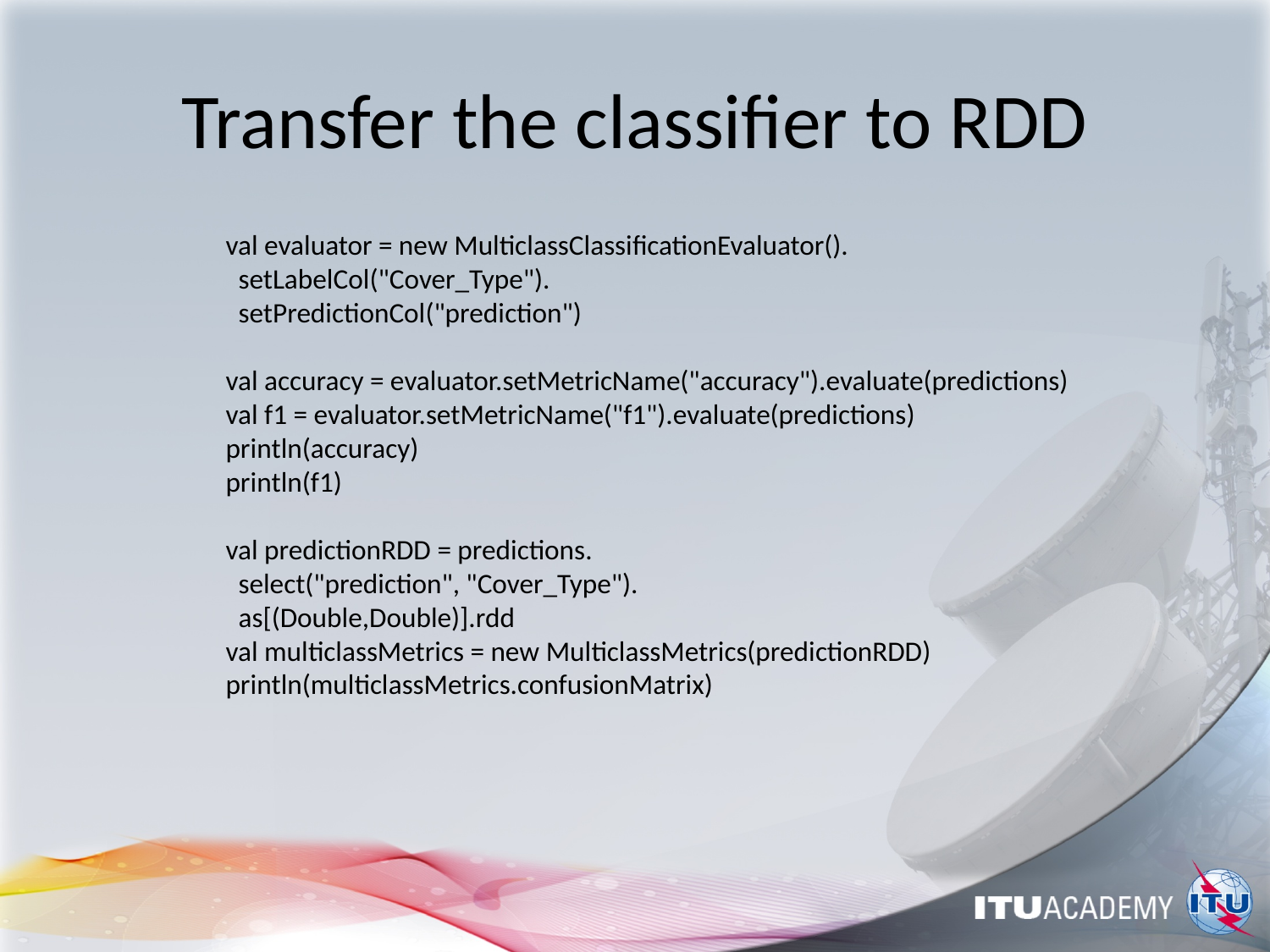

# Transfer the classifier to RDD
    val evaluator = new MulticlassClassificationEvaluator().
      setLabelCol("Cover_Type").
      setPredictionCol("prediction")

    val accuracy = evaluator.setMetricName("accuracy").evaluate(predictions)
    val f1 = evaluator.setMetricName("f1").evaluate(predictions)
    println(accuracy)
    println(f1)

    val predictionRDD = predictions.
      select("prediction", "Cover_Type").
      as[(Double,Double)].rdd
    val multiclassMetrics = new MulticlassMetrics(predictionRDD)
    println(multiclassMetrics.confusionMatrix)